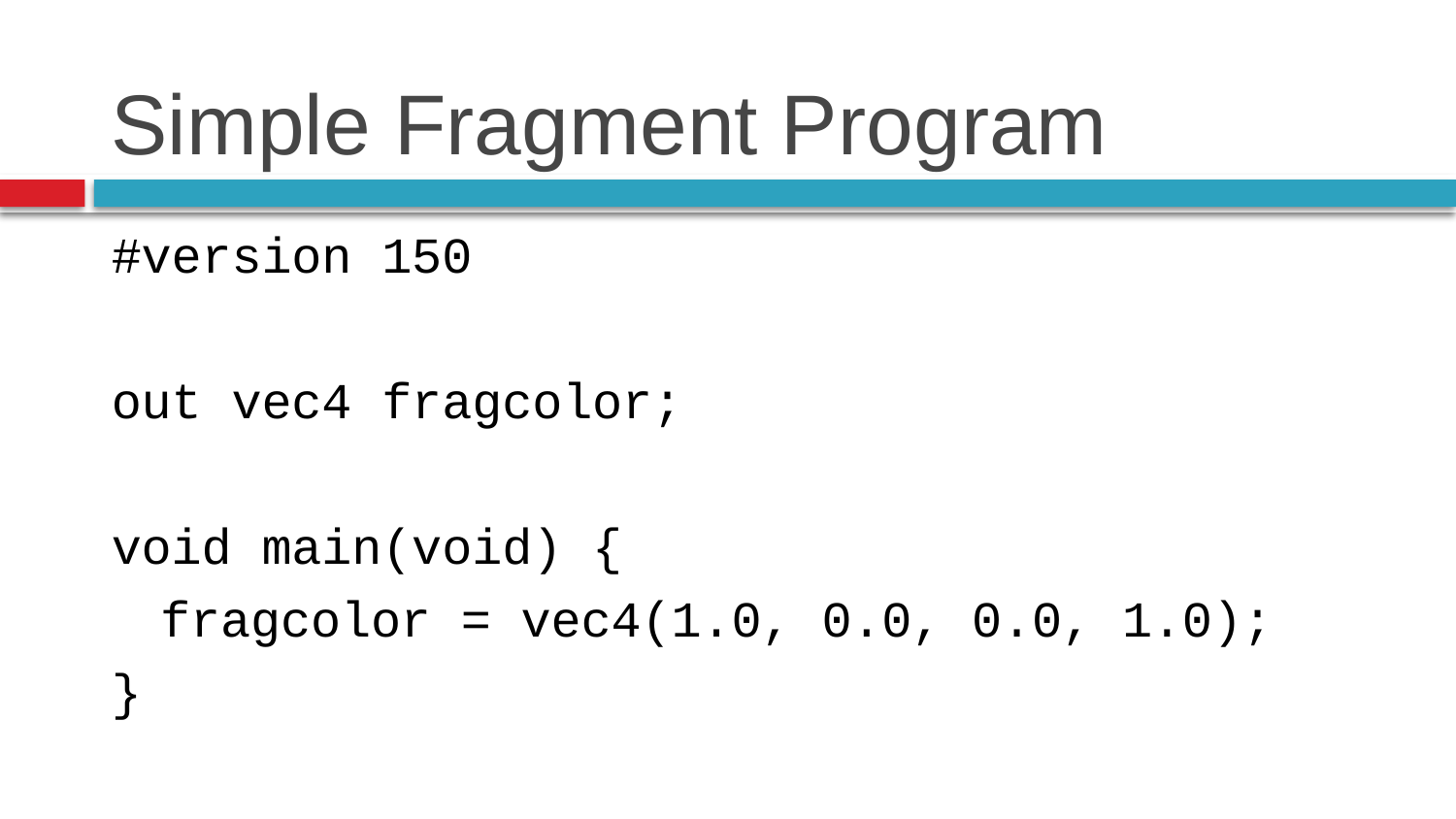

# Simple Fragment Program
#version 150

out vec4 fragcolor;

void main(void) {
	fragcolor = vec4(1.0, 0.0, 0.0, 1.0);
}